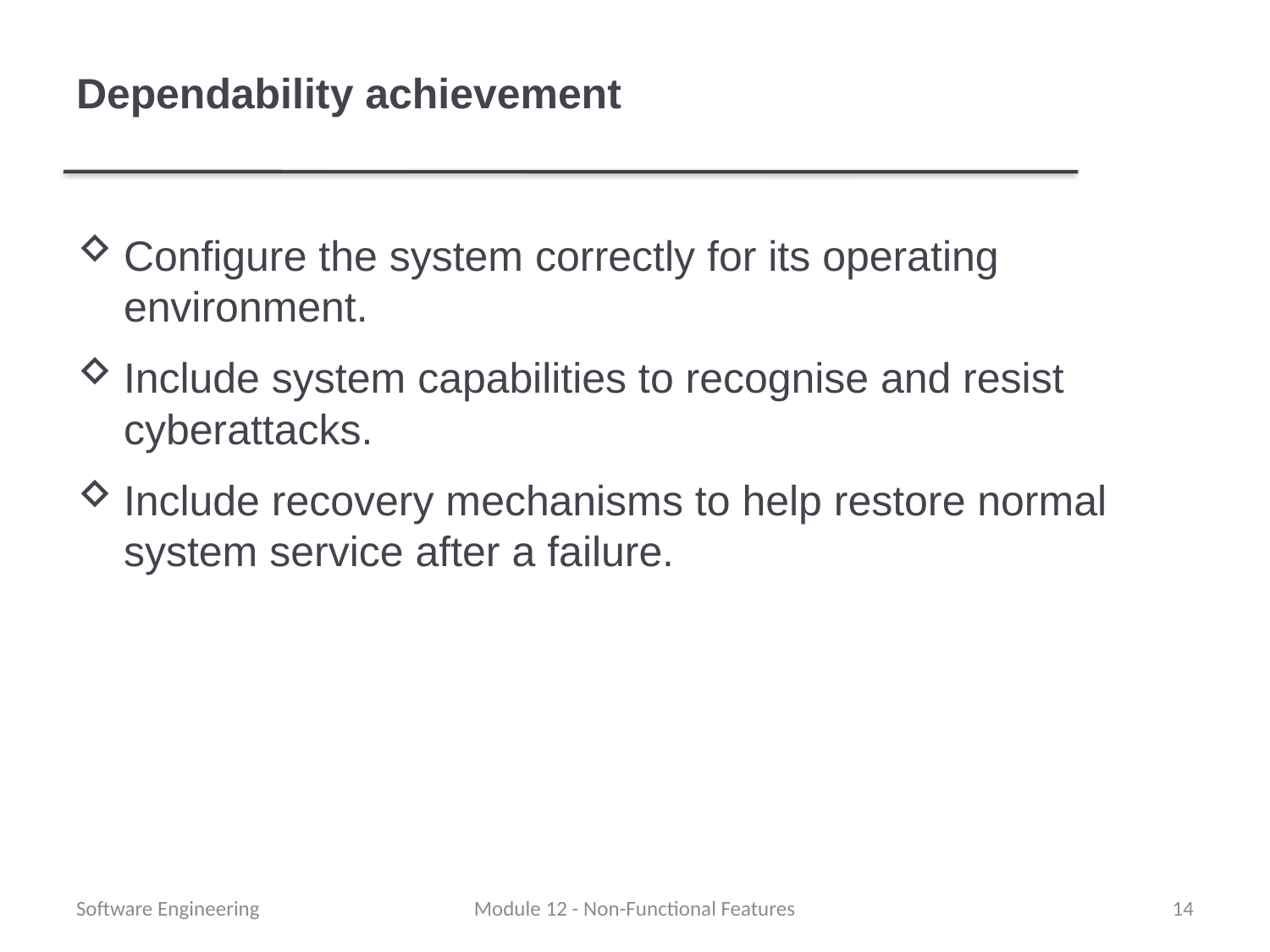

# Dependability achievement
Configure the system correctly for its operating environment.
Include system capabilities to recognise and resist cyberattacks.
Include recovery mechanisms to help restore normal system service after a failure.

Software Engineering
Module 12 - Non-Functional Features
14